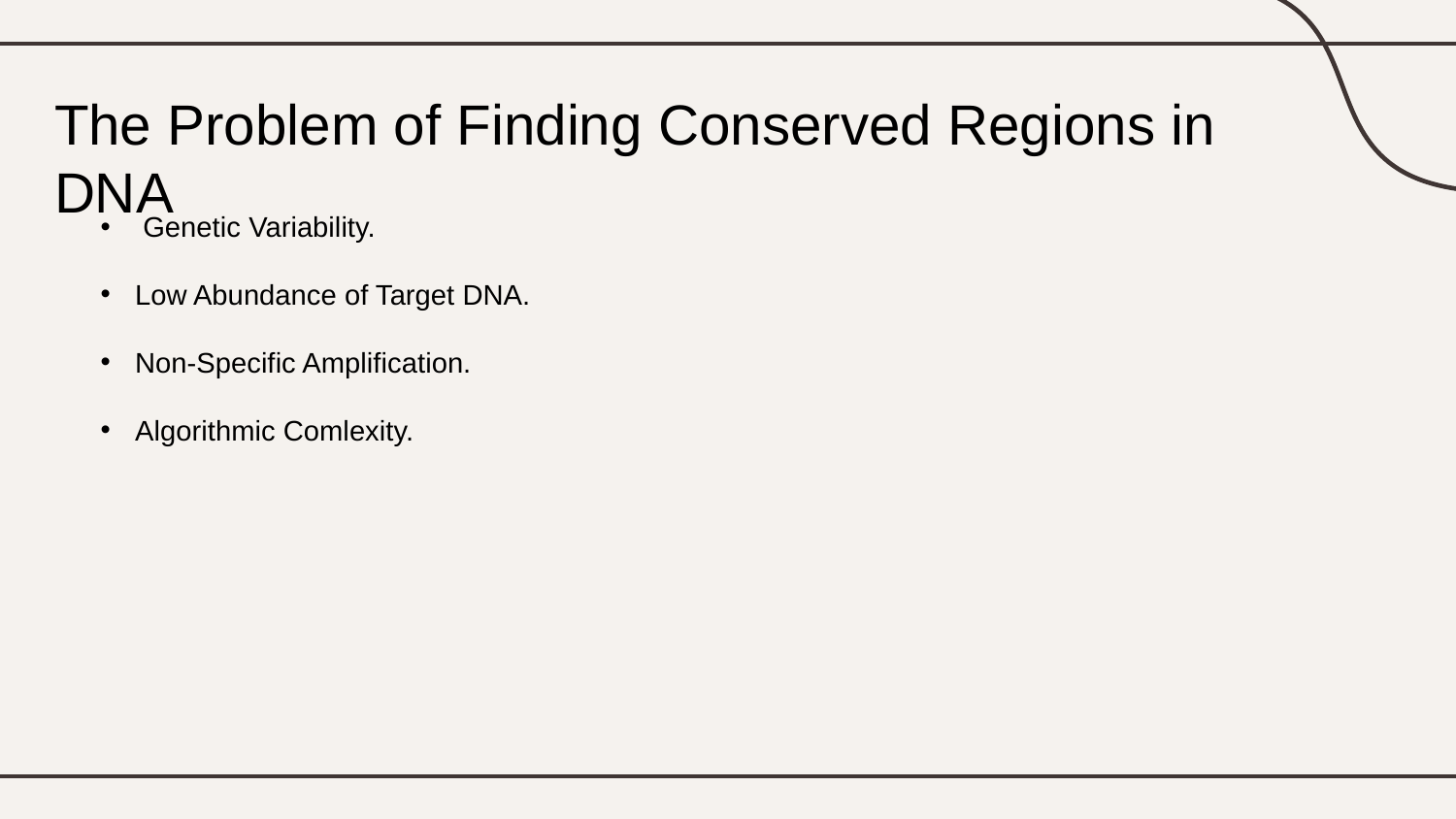

# The Problem of Finding Conserved Regions in DNA
 Genetic Variability.

Low Abundance of Target DNA.

Non-Specific Amplification.

Algorithmic Comlexity.